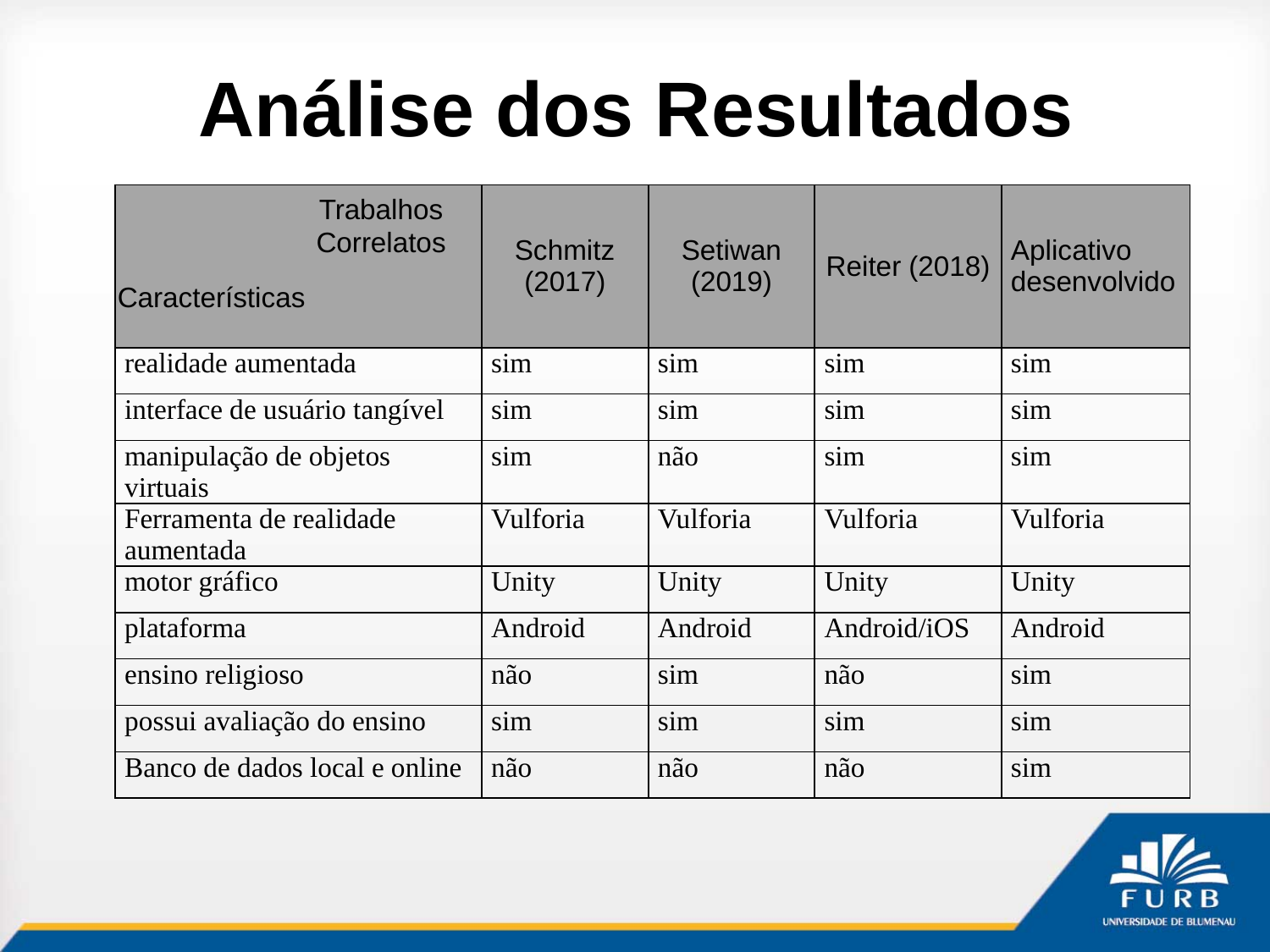

# Análise dos Resultados
Trabalhos Correlatos
|  | Schmitz (2017) | Setiwan (2019) | Reiter (2018) | Aplicativo desenvolvido |
| --- | --- | --- | --- | --- |
| realidade aumentada | sim | sim | sim | sim |
| interface de usuário tangível | sim | sim | sim | sim |
| manipulação de objetos virtuais | sim | não | sim | sim |
| Ferramenta de realidade aumentada | Vulforia | Vulforia | Vulforia | Vulforia |
| motor gráfico | Unity | Unity | Unity | Unity |
| plataforma | Android | Android | Android/iOS | Android |
| ensino religioso | não | sim | não | sim |
| possui avaliação do ensino | sim | sim | sim | sim |
| Banco de dados local e online | não | não | não | sim |
Características